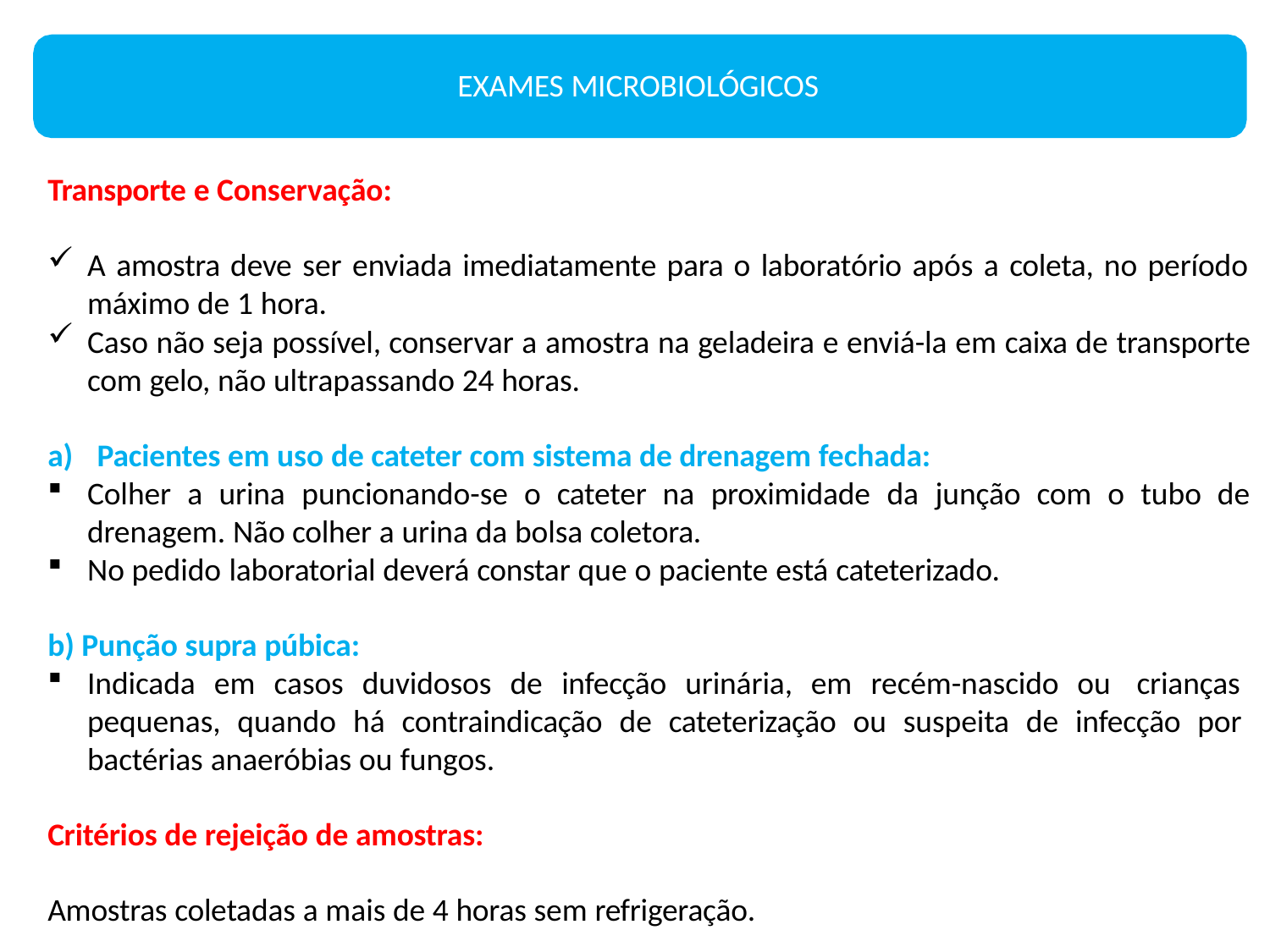

# EXAMES MICROBIOLÓGICOS
Transporte e Conservação:

A amostra deve ser enviada imediatamente para o laboratório após a coleta, no período  máximo de 1 hora.
Caso não seja possível, conservar a amostra na geladeira e enviá-la em caixa de transporte  com gelo, não ultrapassando 24 horas.

a)	Pacientes em uso de cateter com sistema de drenagem fechada:
Colher a urina puncionando-se o cateter na proximidade da junção com o tubo de
drenagem. Não colher a urina da bolsa coletora.
No pedido laboratorial deverá constar que o paciente está cateterizado.

b) Punção supra púbica:
Indicada em casos duvidosos de infecção urinária, em recém-nascido ou crianças  pequenas, quando há contraindicação de cateterização ou suspeita de infecção por  bactérias anaeróbias ou fungos.

Critérios de rejeição de amostras:

Amostras coletadas a mais de 4 horas sem refrigeração.